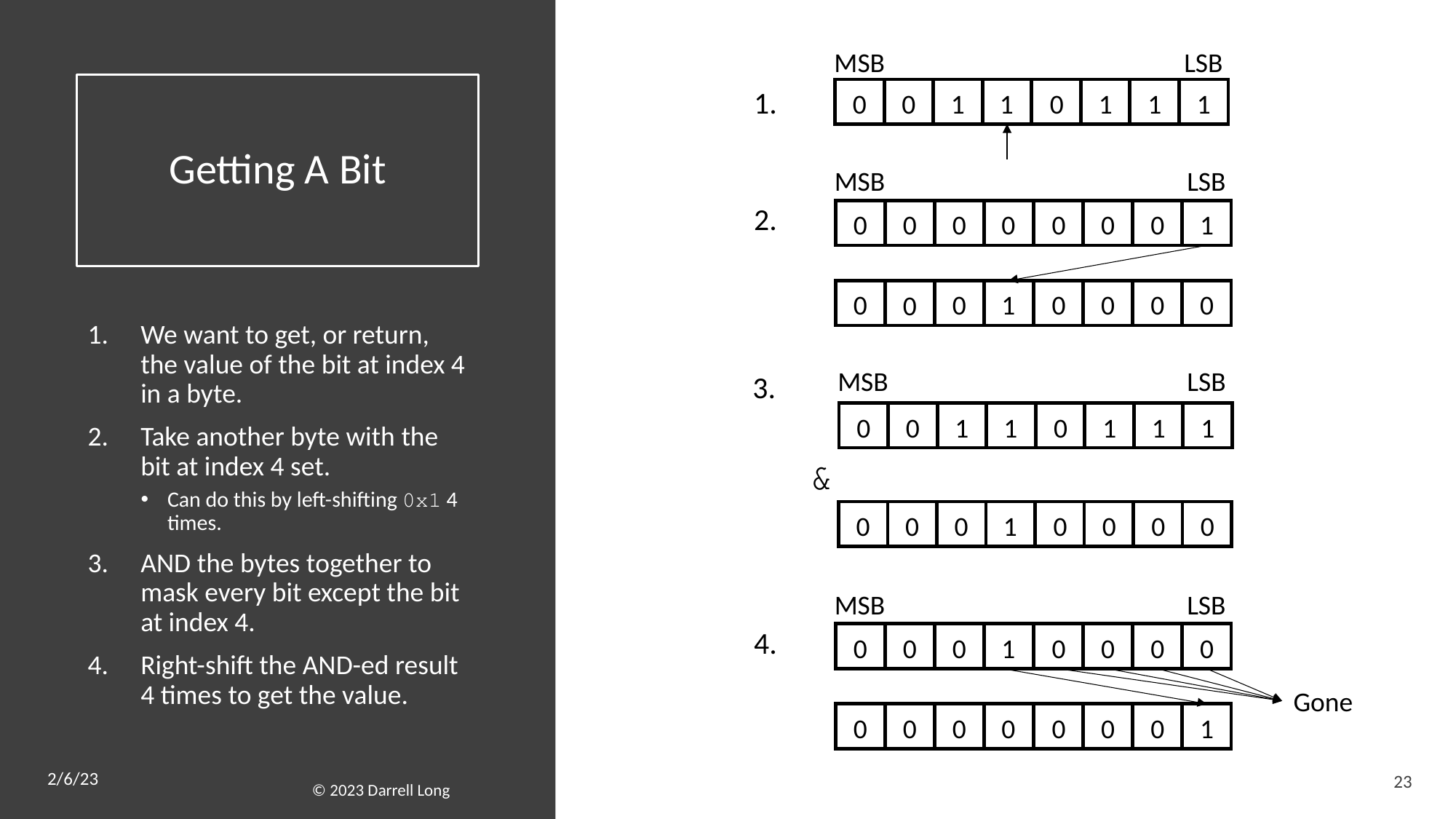

MSB
LSB
1.

0
1
1
0
1
1
1
0
# Getting A Bit
MSB
LSB

0
0
0
0
0
0
1
0

0
0
1
0
0
0
0
0
2.
We want to get, or return, the value of the bit at index 4 in a byte.
Take another byte with the bit at index 4 set.
Can do this by left-shifting 0x1 4 times.
AND the bytes together to mask every bit except the bit at index 4.
Right-shift the AND-ed result 4 times to get the value.
MSB
LSB

0
0
1
1
1
1
1
0
&

0
0
1
0
0
0
0
0
Gone
3.
MSB
LSB

0
0
1
0
0
0
0
0

0
0
0
0
0
0
1
0
4.
2/6/23
23
© 2023 Darrell Long